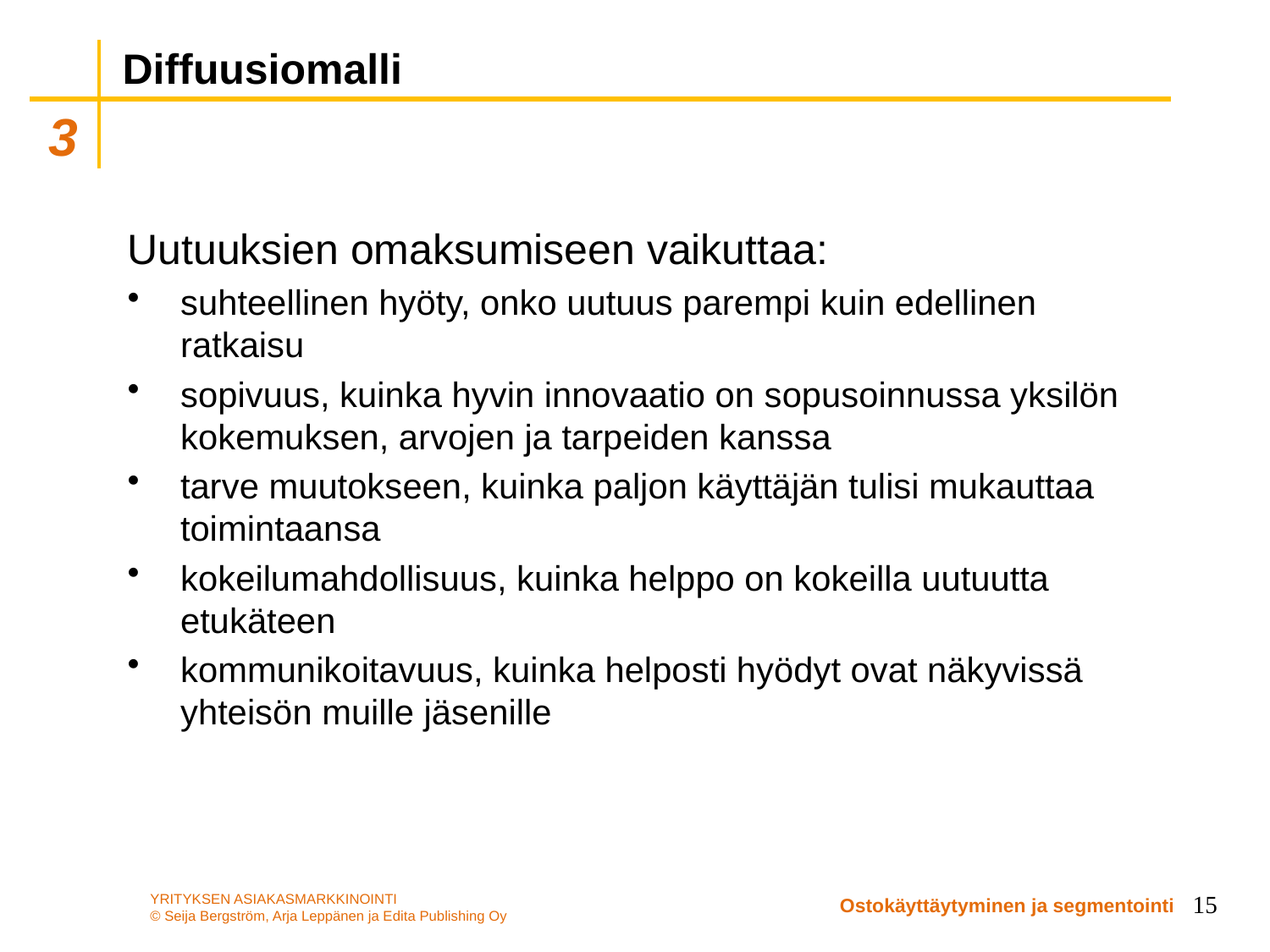

# Diffuusiomalli
Uutuuksien omaksumiseen vaikuttaa:
suhteellinen hyöty, onko uutuus parempi kuin edellinen ratkaisu
sopivuus, kuinka hyvin innovaatio on sopusoinnussa yksilön kokemuksen, arvojen ja tarpeiden kanssa
tarve muutokseen, kuinka paljon käyttäjän tulisi mukauttaa toimintaansa
kokeilumahdollisuus, kuinka helppo on kokeilla uutuutta etukäteen
kommunikoitavuus, kuinka helposti hyödyt ovat näkyvissä yhteisön muille jäsenille

15